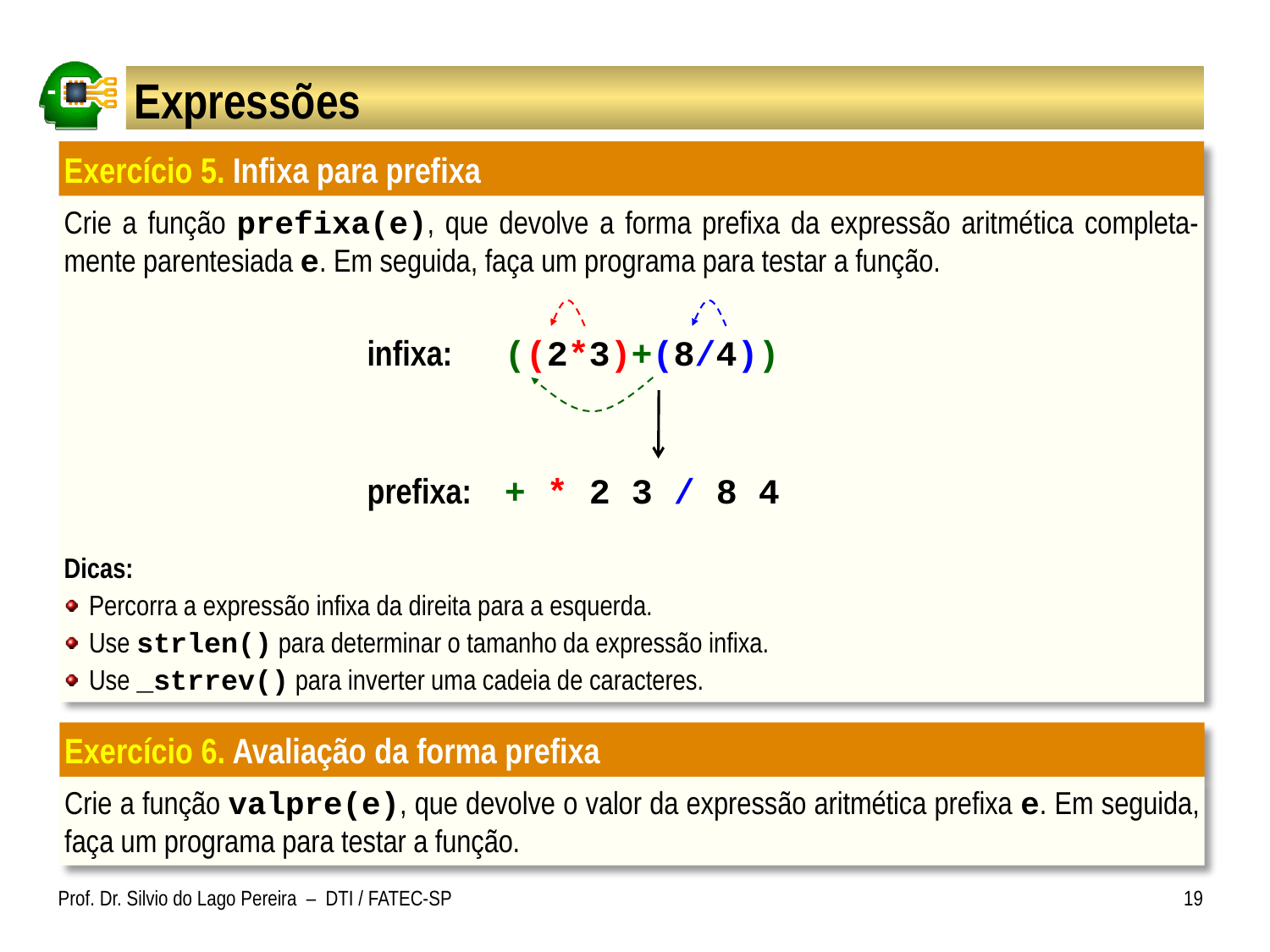

# Expressões
Exercício 5. Infixa para prefixa
Crie a função prefixa(e), que devolve a forma prefixa da expressão aritmética completa-mente parentesiada e. Em seguida, faça um programa para testar a função.

Dicas:
Percorra a expressão infixa da direita para a esquerda.
Use strlen() para determinar o tamanho da expressão infixa.
Use _strrev() para inverter uma cadeia de caracteres.

infixa:
((2*3)+(8/4))

prefixa:
+ * 2 3 / 8 4
Exercício 6. Avaliação da forma prefixa
Crie a função valpre(e), que devolve o valor da expressão aritmética prefixa e. Em seguida, faça um programa para testar a função.
Prof. Dr. Silvio do Lago Pereira  –  DTI / FATEC-SP
19